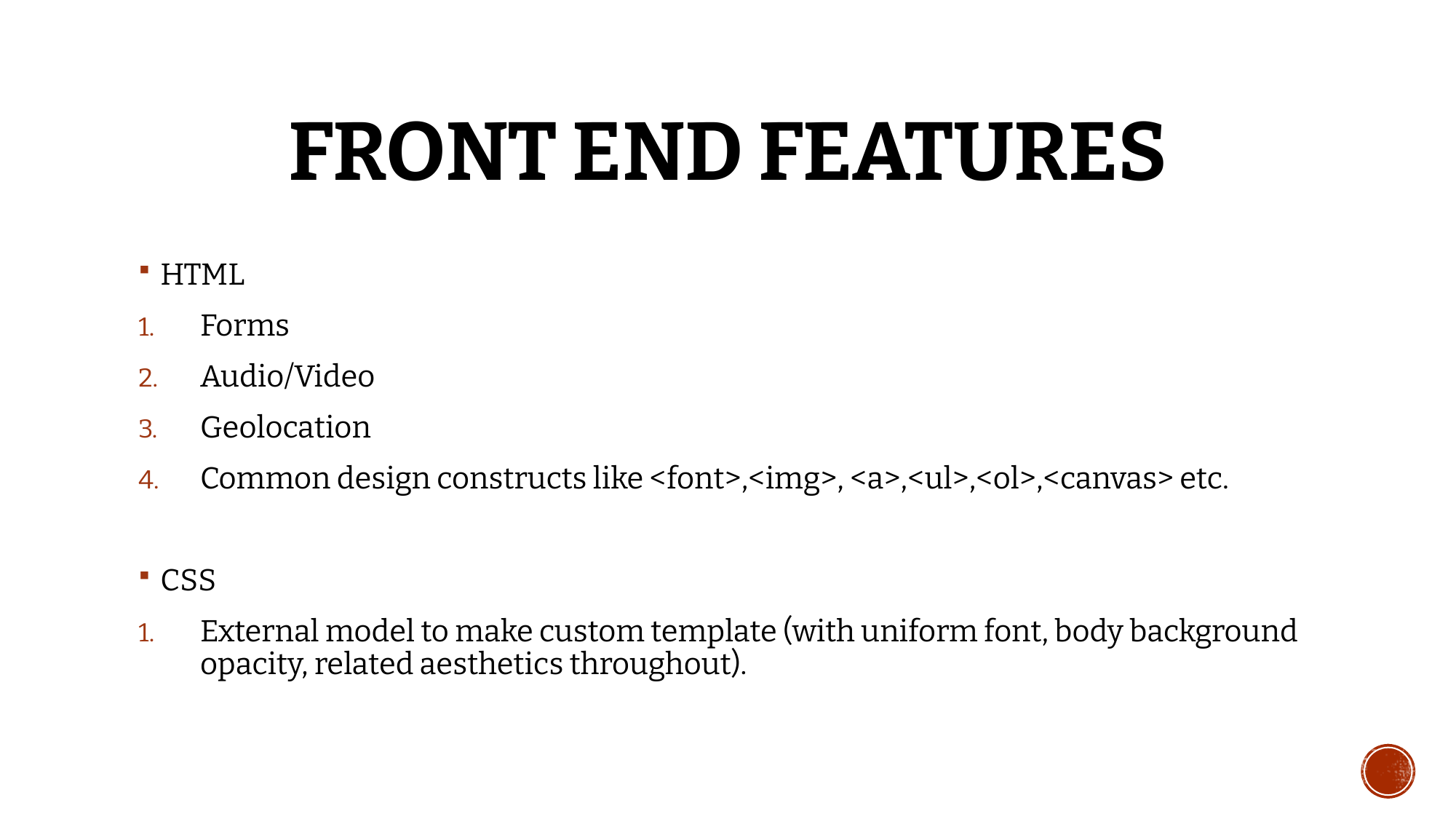

# FRONT END FEATURES
HTML
Forms
Audio/Video
Geolocation
Common design constructs like <font>,<img>, <a>,<ul>,<ol>,<canvas> etc.

CSS
External model to make custom template (with uniform font, body background opacity, related aesthetics throughout).